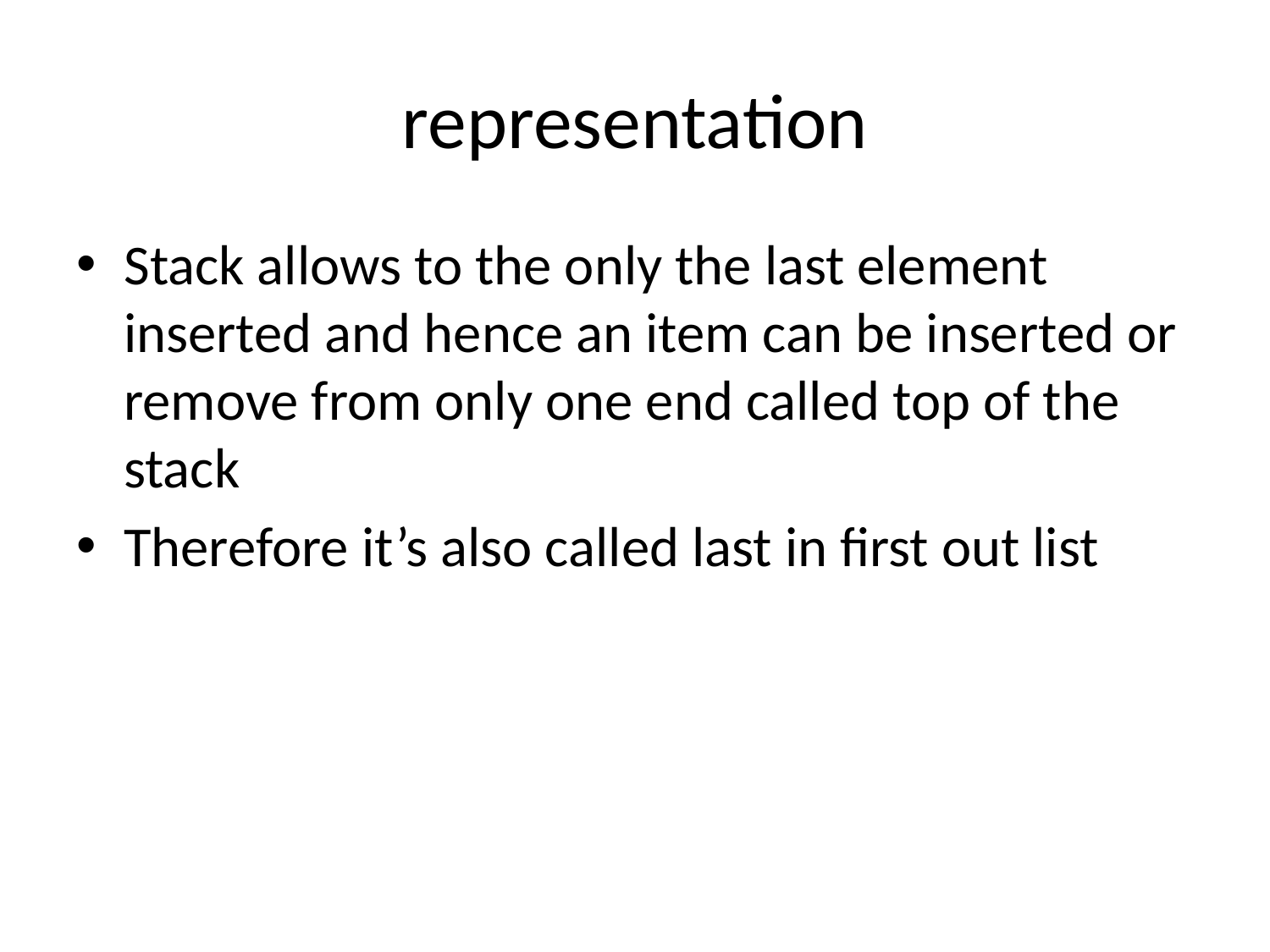

# representation
Stack allows to the only the last element inserted and hence an item can be inserted or remove from only one end called top of the stack
Therefore it’s also called last in first out list